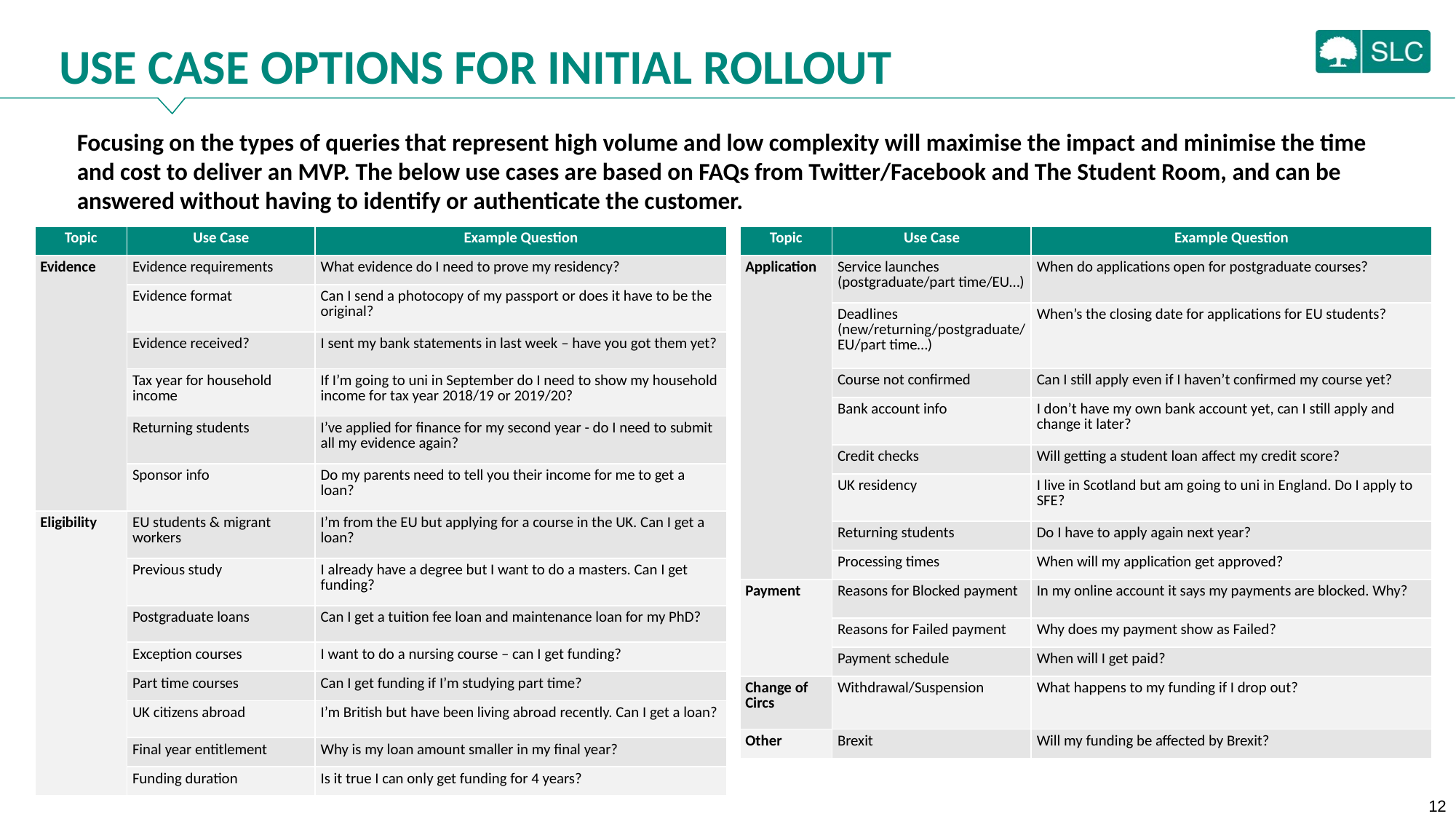

USE CASE OPTIONS FOR INITIAL ROLLOUT
Focusing on the types of queries that represent high volume and low complexity will maximise the impact and minimise the time and cost to deliver an MVP. The below use cases are based on FAQs from Twitter/Facebook and The Student Room, and can be answered without having to identify or authenticate the customer.
| Topic | Use Case | Example Question |
| --- | --- | --- |
| Evidence | Evidence requirements | What evidence do I need to prove my residency? |
|  | Evidence format | Can I send a photocopy of my passport or does it have to be the original? |
|  | Evidence received? | I sent my bank statements in last week – have you got them yet? |
|  | Tax year for household income | If I’m going to uni in September do I need to show my household income for tax year 2018/19 or 2019/20? |
|  | Returning students | I’ve applied for finance for my second year - do I need to submit all my evidence again? |
|  | Sponsor info | Do my parents need to tell you their income for me to get a loan? |
| Eligibility | EU students & migrant workers | I’m from the EU but applying for a course in the UK. Can I get a loan? |
|  | Previous study | I already have a degree but I want to do a masters. Can I get funding? |
|  | Postgraduate loans | Can I get a tuition fee loan and maintenance loan for my PhD? |
|  | Exception courses | I want to do a nursing course – can I get funding? |
|  | Part time courses | Can I get funding if I’m studying part time? |
|  | UK citizens abroad | I’m British but have been living abroad recently. Can I get a loan? |
|  | Final year entitlement | Why is my loan amount smaller in my final year? |
|  | Funding duration | Is it true I can only get funding for 4 years? |
| Topic | Use Case | Example Question |
| --- | --- | --- |
| Application | Service launches (postgraduate/part time/EU…) | When do applications open for postgraduate courses? |
|  | Deadlines (new/returning/postgraduate/EU/part time…) | When’s the closing date for applications for EU students? |
|  | Course not confirmed | Can I still apply even if I haven’t confirmed my course yet? |
|  | Bank account info | I don’t have my own bank account yet, can I still apply and change it later? |
|  | Credit checks | Will getting a student loan affect my credit score? |
|  | UK residency | I live in Scotland but am going to uni in England. Do I apply to SFE? |
|  | Returning students | Do I have to apply again next year? |
|  | Processing times | When will my application get approved? |
| Payment | Reasons for Blocked payment | In my online account it says my payments are blocked. Why? |
|  | Reasons for Failed payment | Why does my payment show as Failed? |
|  | Payment schedule | When will I get paid? |
| Change of Circs | Withdrawal/Suspension | What happens to my funding if I drop out? |
| Other | Brexit | Will my funding be affected by Brexit? |
12